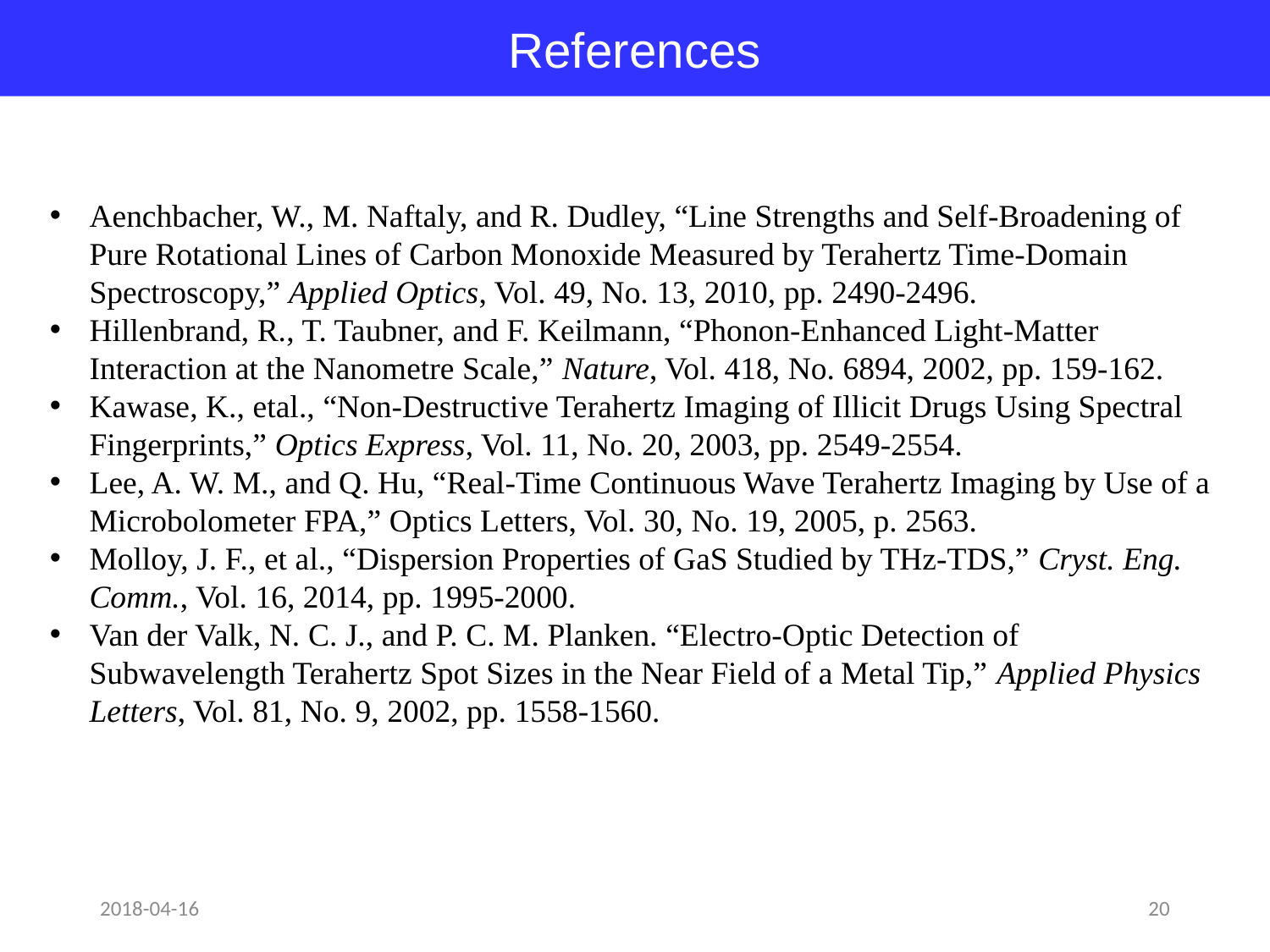

References
Aenchbacher, W., M. Naftaly, and R. Dudley, “Line Strengths and Self-Broadening of Pure Rotational Lines of Carbon Monoxide Measured by Terahertz Time-Domain Spectroscopy,” Applied Optics, Vol. 49, No. 13, 2010, pp. 2490-2496.
Hillenbrand, R., T. Taubner, and F. Keilmann, “Phonon-Enhanced Light-Matter Interaction at the Nanometre Scale,” Nature, Vol. 418, No. 6894, 2002, pp. 159-162.
Kawase, K., etal., “Non-Destructive Terahertz Imaging of Illicit Drugs Using Spectral Fingerprints,” Optics Express, Vol. 11, No. 20, 2003, pp. 2549-2554.
Lee, A. W. M., and Q. Hu, “Real-Time Continuous Wave Terahertz Imaging by Use of a Microbolometer FPA,” Optics Letters, Vol. 30, No. 19, 2005, p. 2563.
Molloy, J. F., et al., “Dispersion Properties of GaS Studied by THz-TDS,” Cryst. Eng. Comm., Vol. 16, 2014, pp. 1995-2000.
Van der Valk, N. C. J., and P. C. M. Planken. “Electro-Optic Detection of Subwavelength Terahertz Spot Sizes in the Near Field of a Metal Tip,” Applied Physics Letters, Vol. 81, No. 9, 2002, pp. 1558-1560.
2018-04-16
20